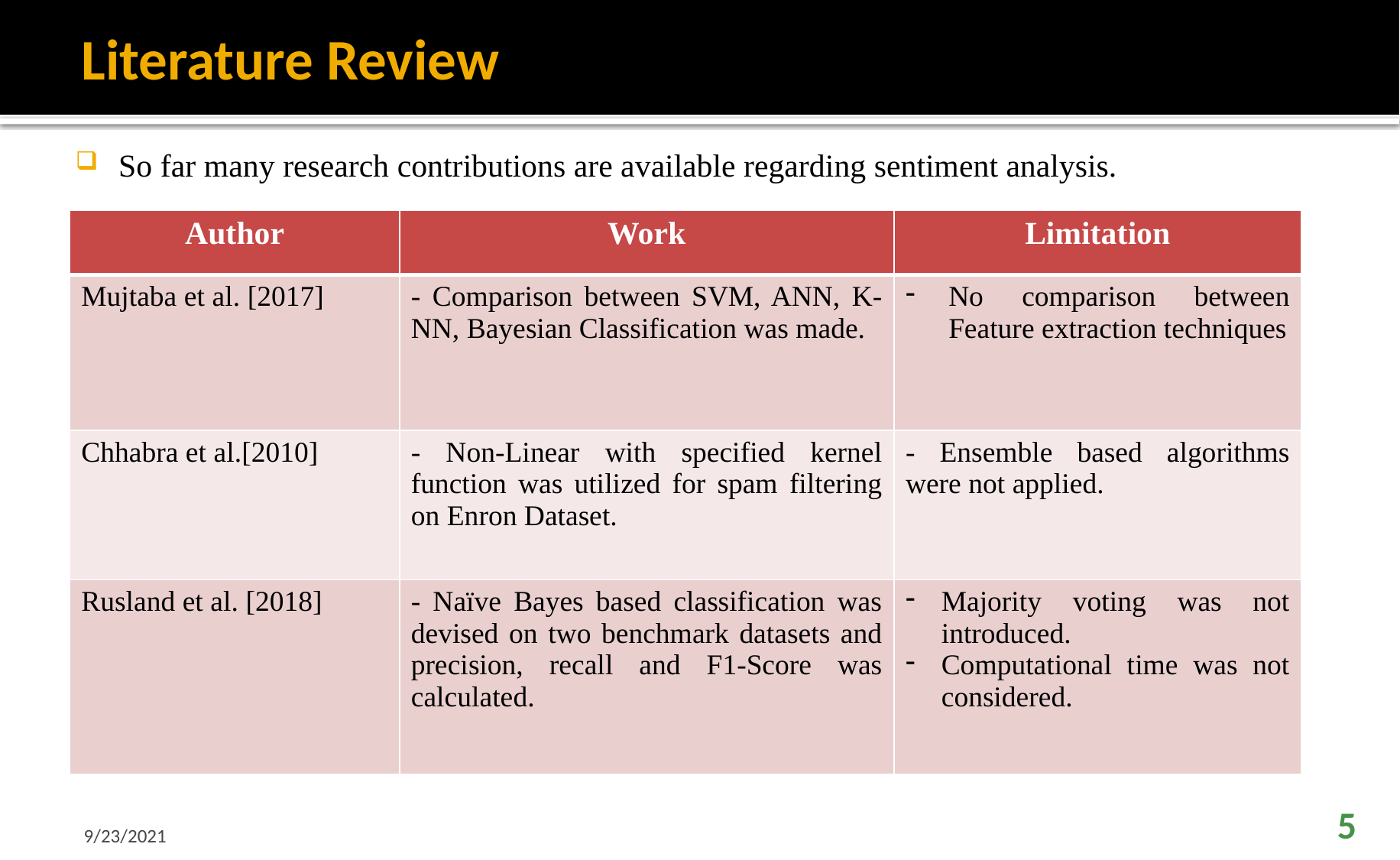

# Literature Review
So far many research contributions are available regarding sentiment analysis.
| Author | Work | Limitation |
| --- | --- | --- |
| Mujtaba et al. [2017] | - Comparison between SVM, ANN, K-NN, Bayesian Classification was made. | No comparison between Feature extraction techniques |
| Chhabra et al.[2010] | - Non-Linear with specified kernel function was utilized for spam filtering on Enron Dataset. | - Ensemble based algorithms were not applied. |
| Rusland et al. [2018] | - Naïve Bayes based classification was devised on two benchmark datasets and precision, recall and F1-Score was calculated. | Majority voting was not introduced. Computational time was not considered. |
9/23/2021
5